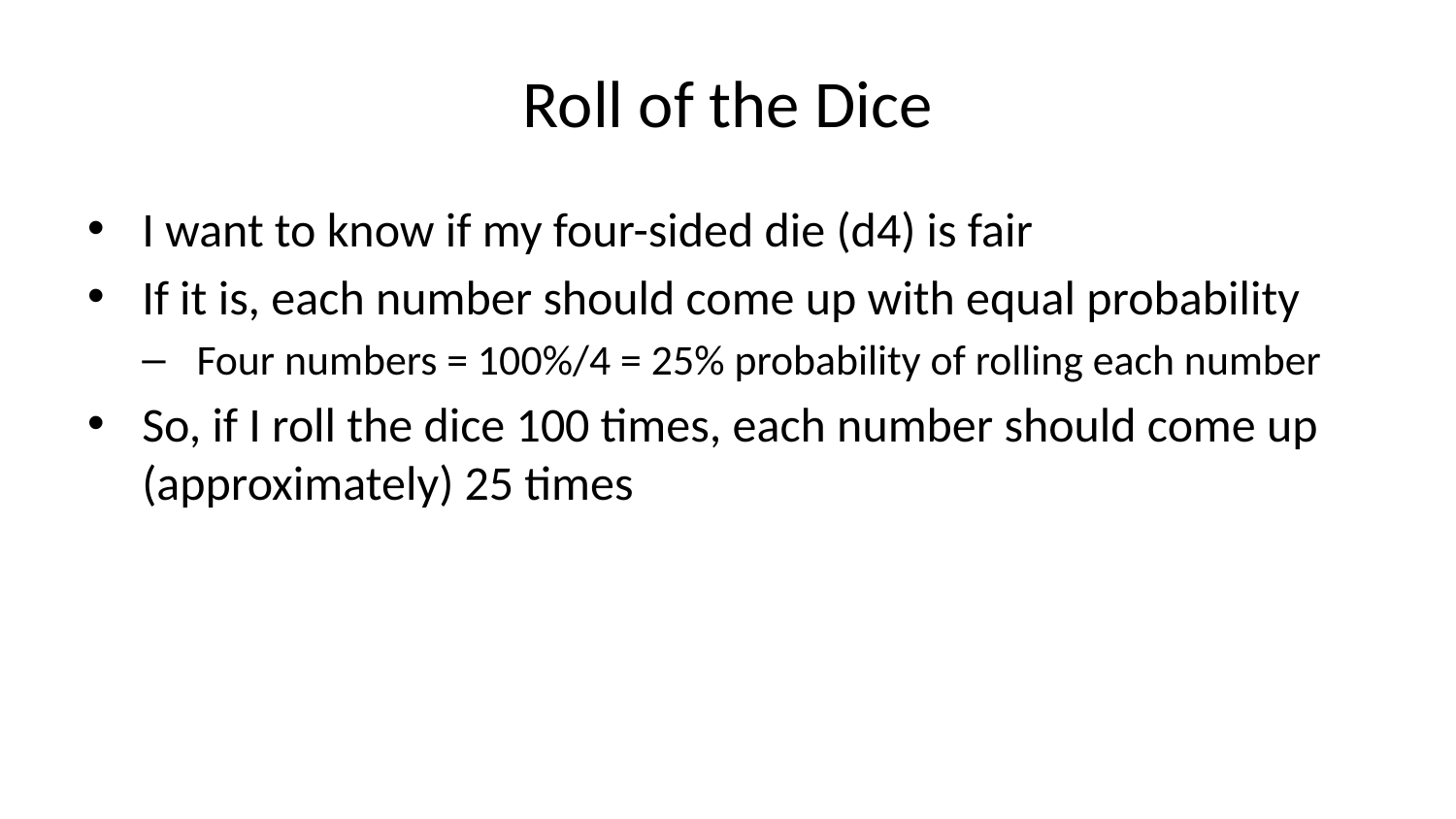

# Roll of the Dice
I want to know if my four-sided die (d4) is fair
If it is, each number should come up with equal probability
Four numbers = 100%/4 = 25% probability of rolling each number
So, if I roll the dice 100 times, each number should come up (approximately) 25 times